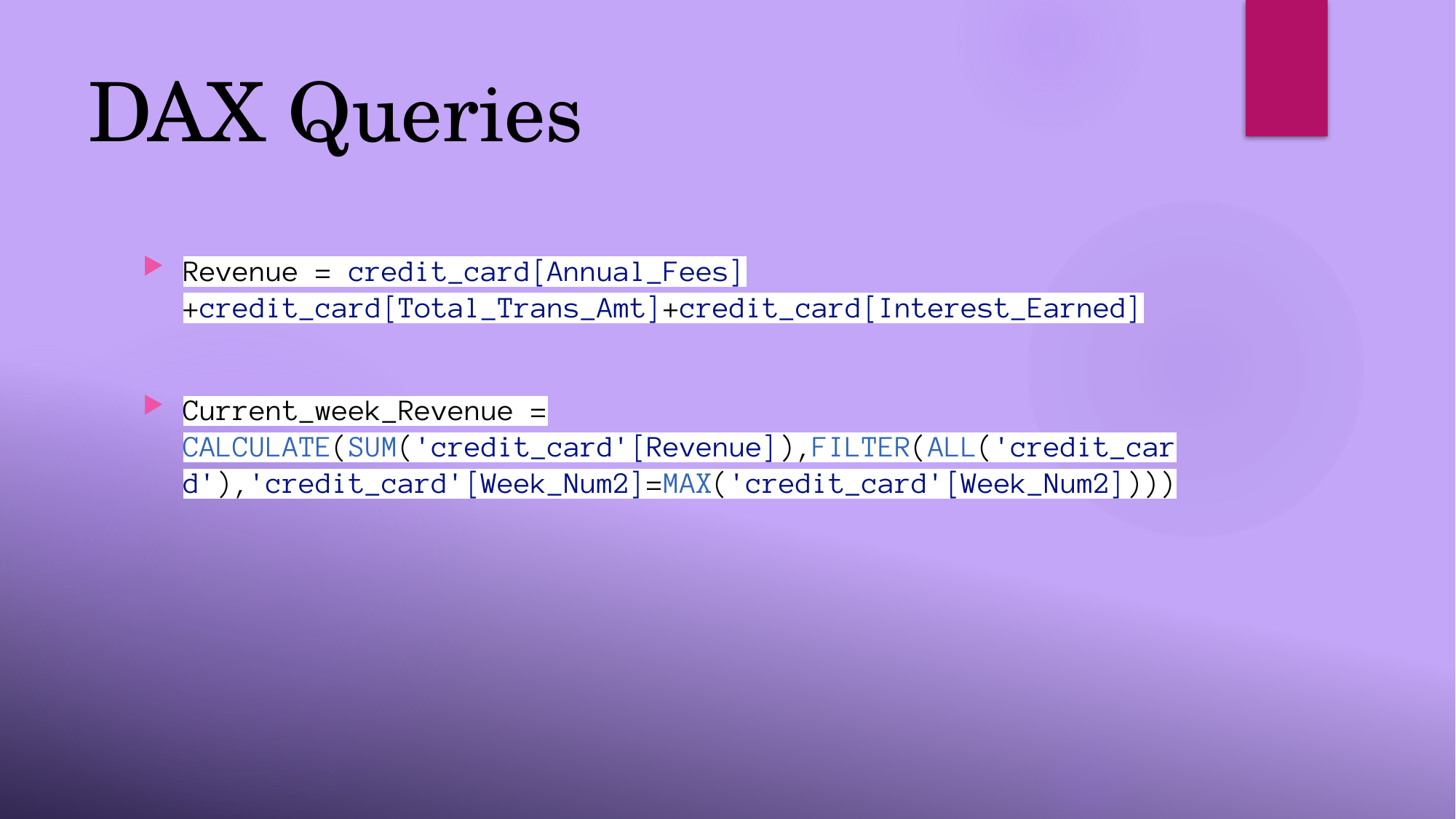

# DAX Queries
Revenue = credit_card[Annual_Fees]+credit_card[Total_Trans_Amt]+credit_card[Interest_Earned]

Current_week_Revenue = CALCULATE(SUM('credit_card'[Revenue]),FILTER(ALL('credit_card'),'credit_card'[Week_Num2]=MAX('credit_card'[Week_Num2])))